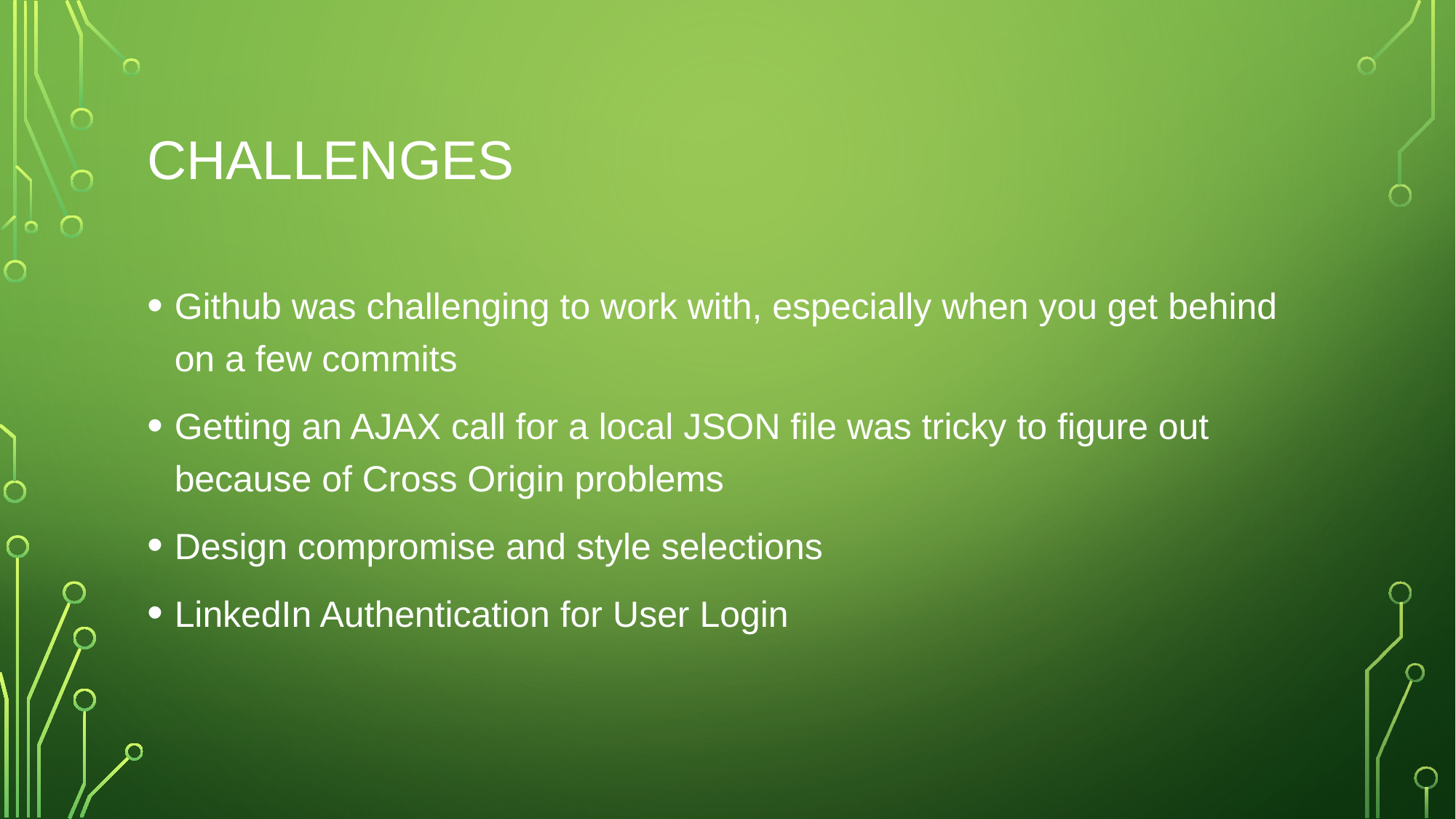

# CHALLENGES
Github was challenging to work with, especially when you get behind on a few commits
Getting an AJAX call for a local JSON file was tricky to figure out because of Cross Origin problems
Design compromise and style selections
LinkedIn Authentication for User Login